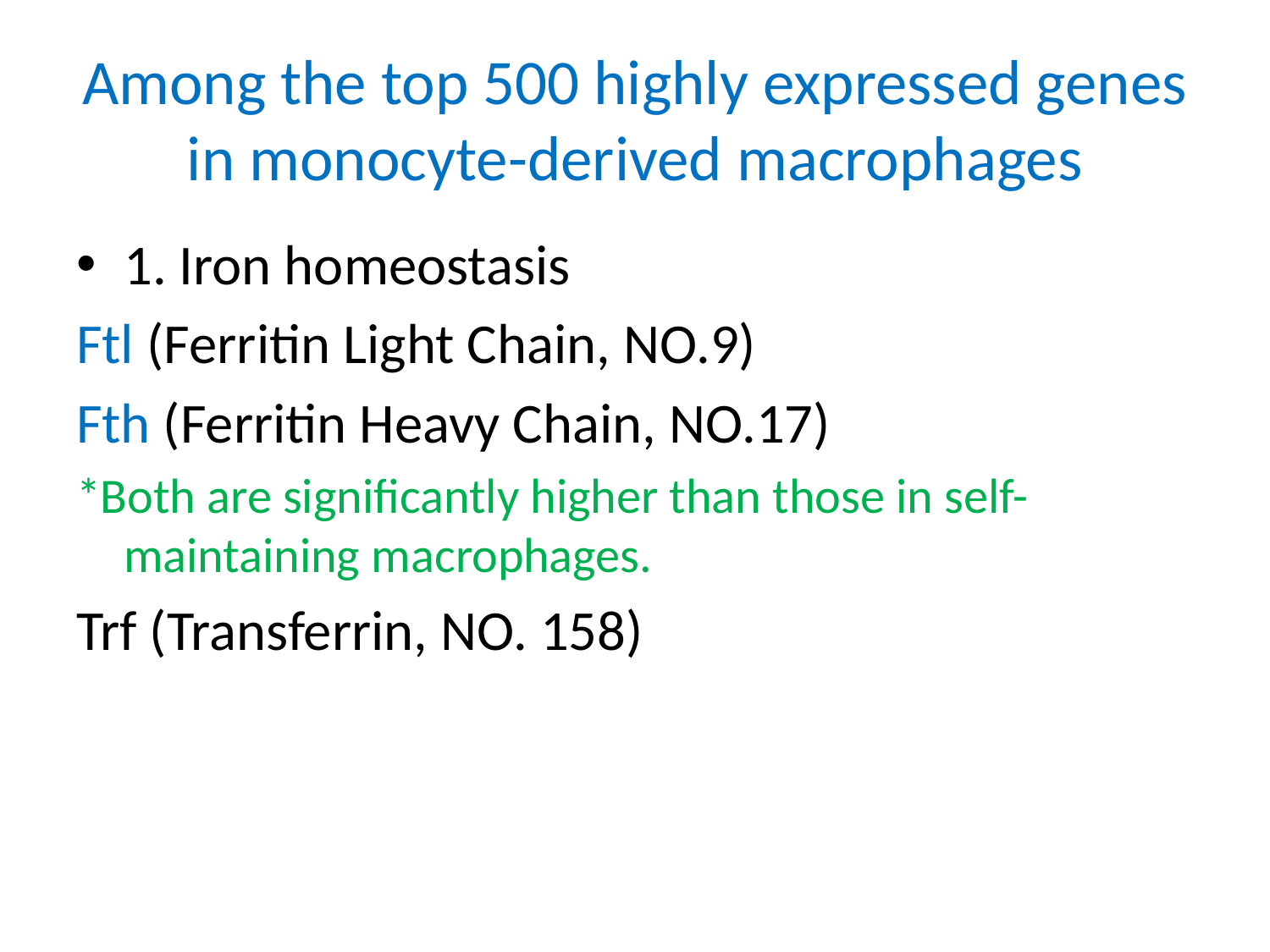

# Among the top 500 highly expressed genes in monocyte-derived macrophages
1. Iron homeostasis
Ftl (Ferritin Light Chain, NO.9)
Fth (Ferritin Heavy Chain, NO.17)
*Both are significantly higher than those in self-maintaining macrophages.
Trf (Transferrin, NO. 158)